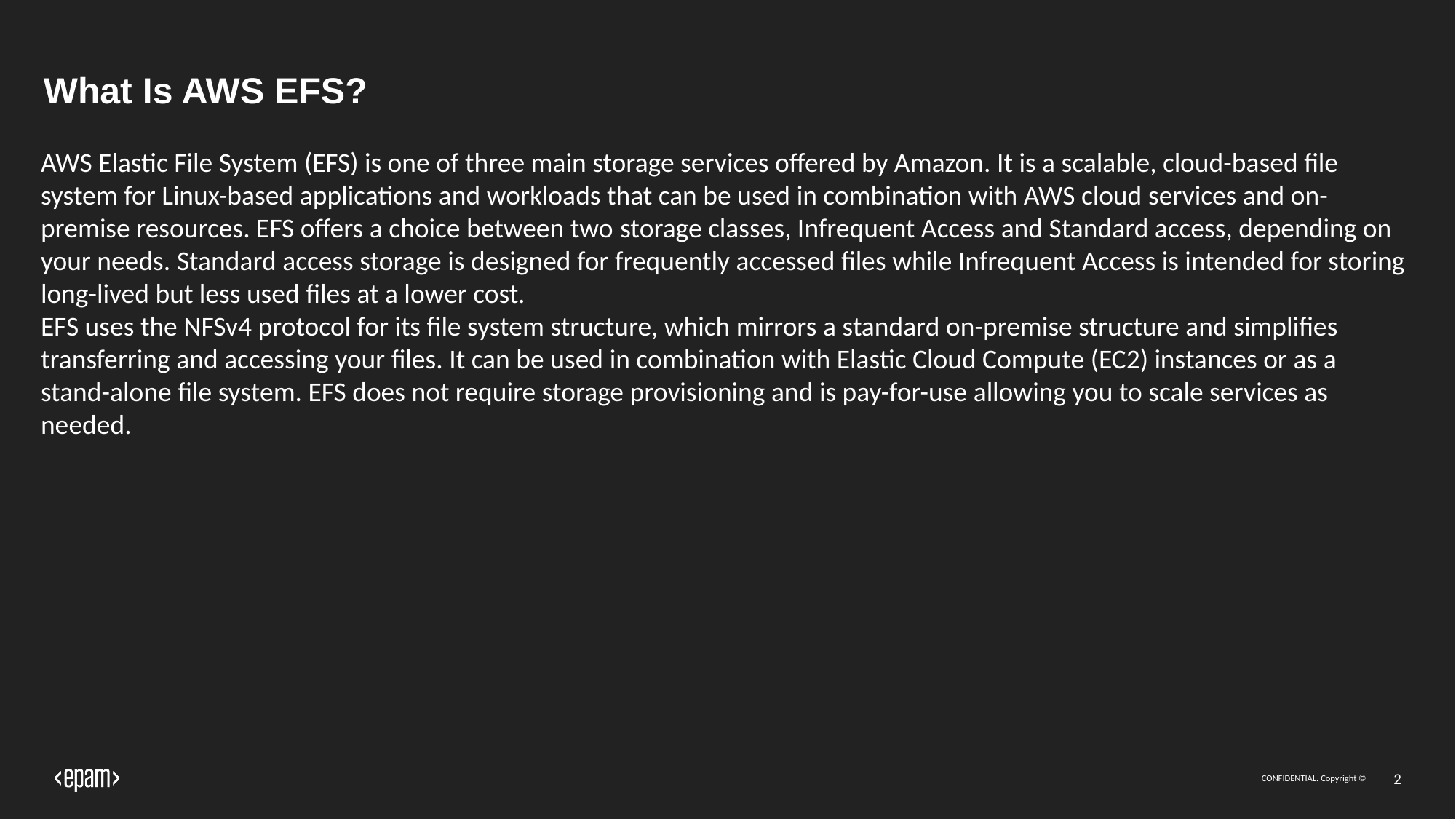

# What Is AWS EFS?
AWS Elastic File System (EFS) is one of three main storage services offered by Amazon. It is a scalable, cloud-based file system for Linux-based applications and workloads that can be used in combination with AWS cloud services and on-premise resources. EFS offers a choice between two storage classes, Infrequent Access and Standard access, depending on your needs. Standard access storage is designed for frequently accessed files while Infrequent Access is intended for storing long-lived but less used files at a lower cost.
EFS uses the NFSv4 protocol for its file system structure, which mirrors a standard on-premise structure and simplifies transferring and accessing your files. It can be used in combination with Elastic Cloud Compute (EC2) instances or as a stand-alone file system. EFS does not require storage provisioning and is pay-for-use allowing you to scale services as needed.